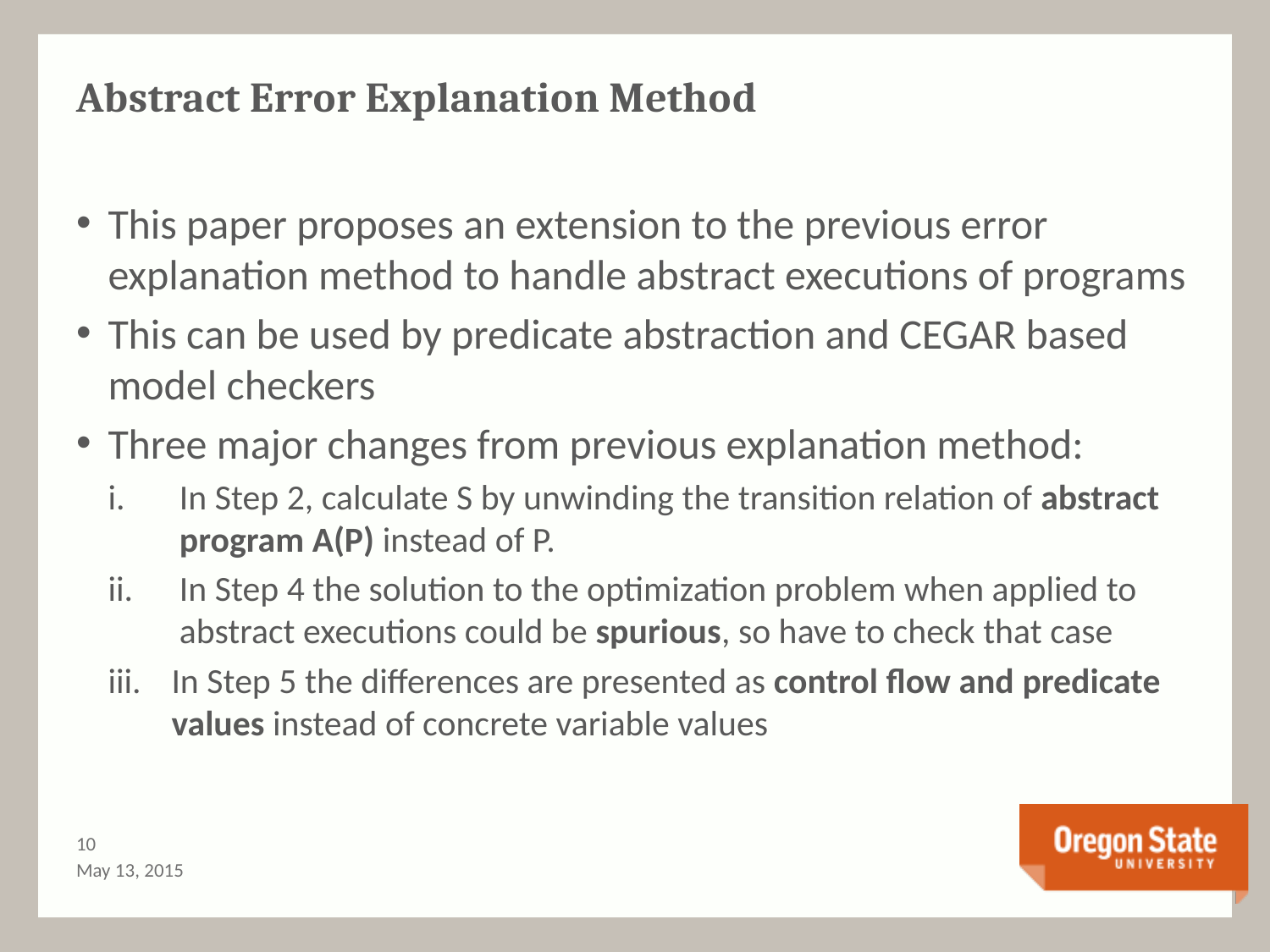

# Abstract Error Explanation Method
This paper proposes an extension to the previous error explanation method to handle abstract executions of programs
This can be used by predicate abstraction and CEGAR based model checkers
Three major changes from previous explanation method:
In Step 2, calculate S by unwinding the transition relation of abstract program A(P) instead of P.
In Step 4 the solution to the optimization problem when applied to abstract executions could be spurious, so have to check that case
In Step 5 the differences are presented as control flow and predicate values instead of concrete variable values
10
May 13, 2015